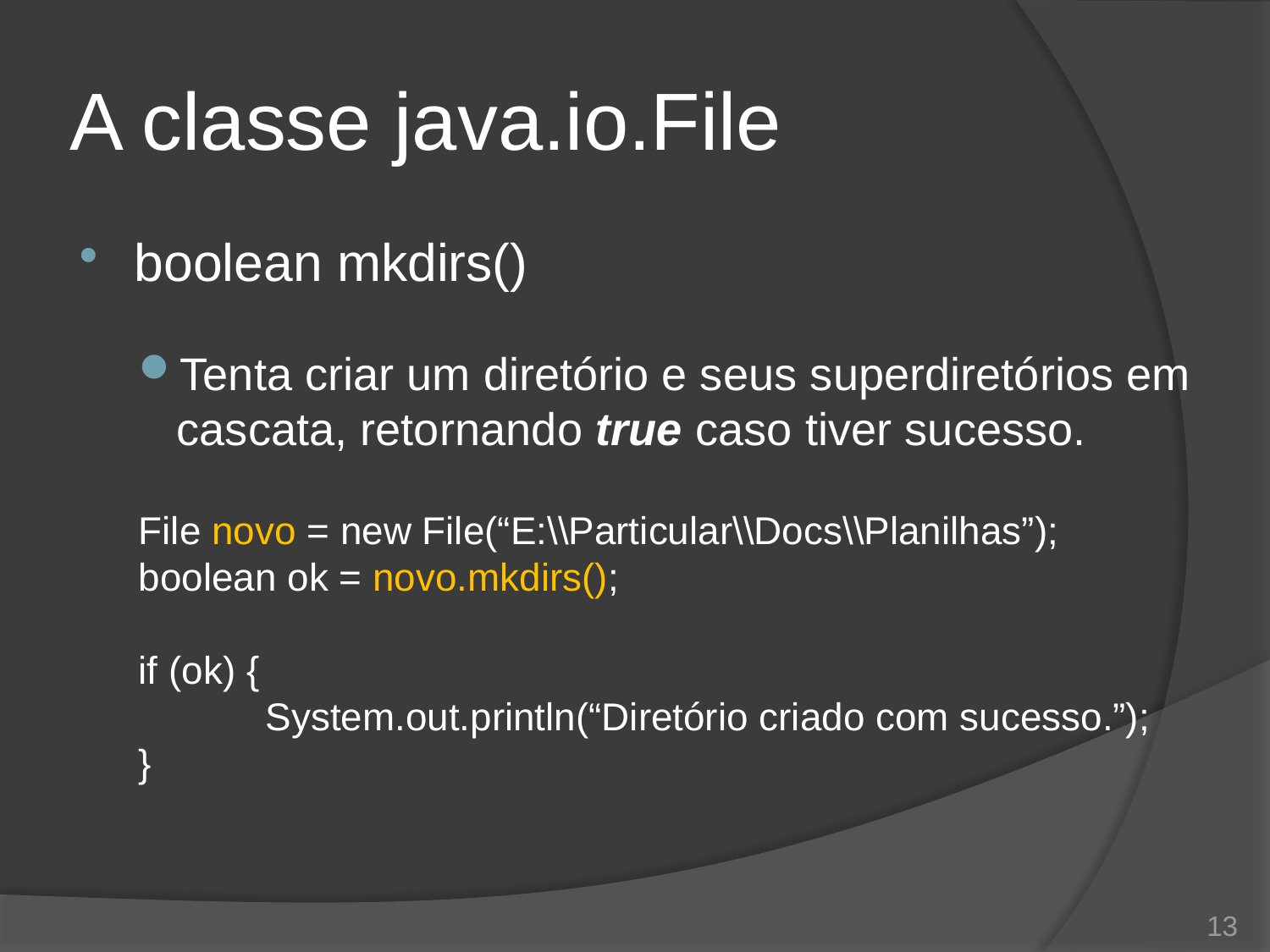

# A classe java.io.File
boolean mkdirs()
Tenta criar um diretório e seus superdiretórios em cascata, retornando true caso tiver sucesso.

File novo = new File(“E:\\Particular\\Docs\\Planilhas”);
boolean ok = novo.mkdirs();

if (ok) {
	System.out.println(“Diretório criado com sucesso.”);
}
13